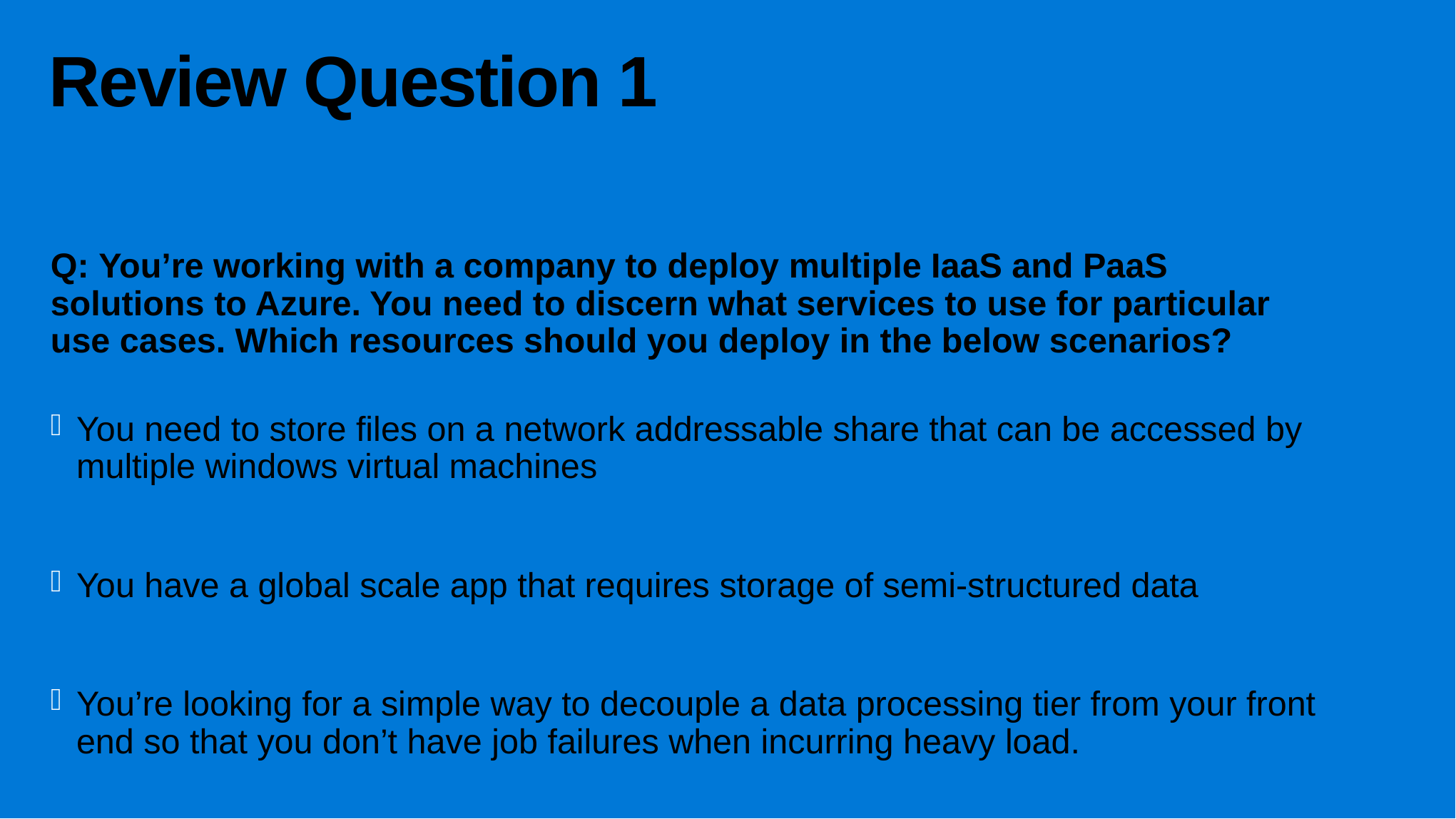

Review Question 1
Q: You’re working with a company to deploy multiple IaaS and PaaS solutions to Azure. You need to discern what services to use for particular use cases. Which resources should you deploy in the below scenarios?

You need to store files on a network addressable share that can be accessed by multiple windows virtual machines
You have a global scale app that requires storage of semi-structured data
You’re looking for a simple way to decouple a data processing tier from your front end so that you don’t have job failures when incurring heavy load.